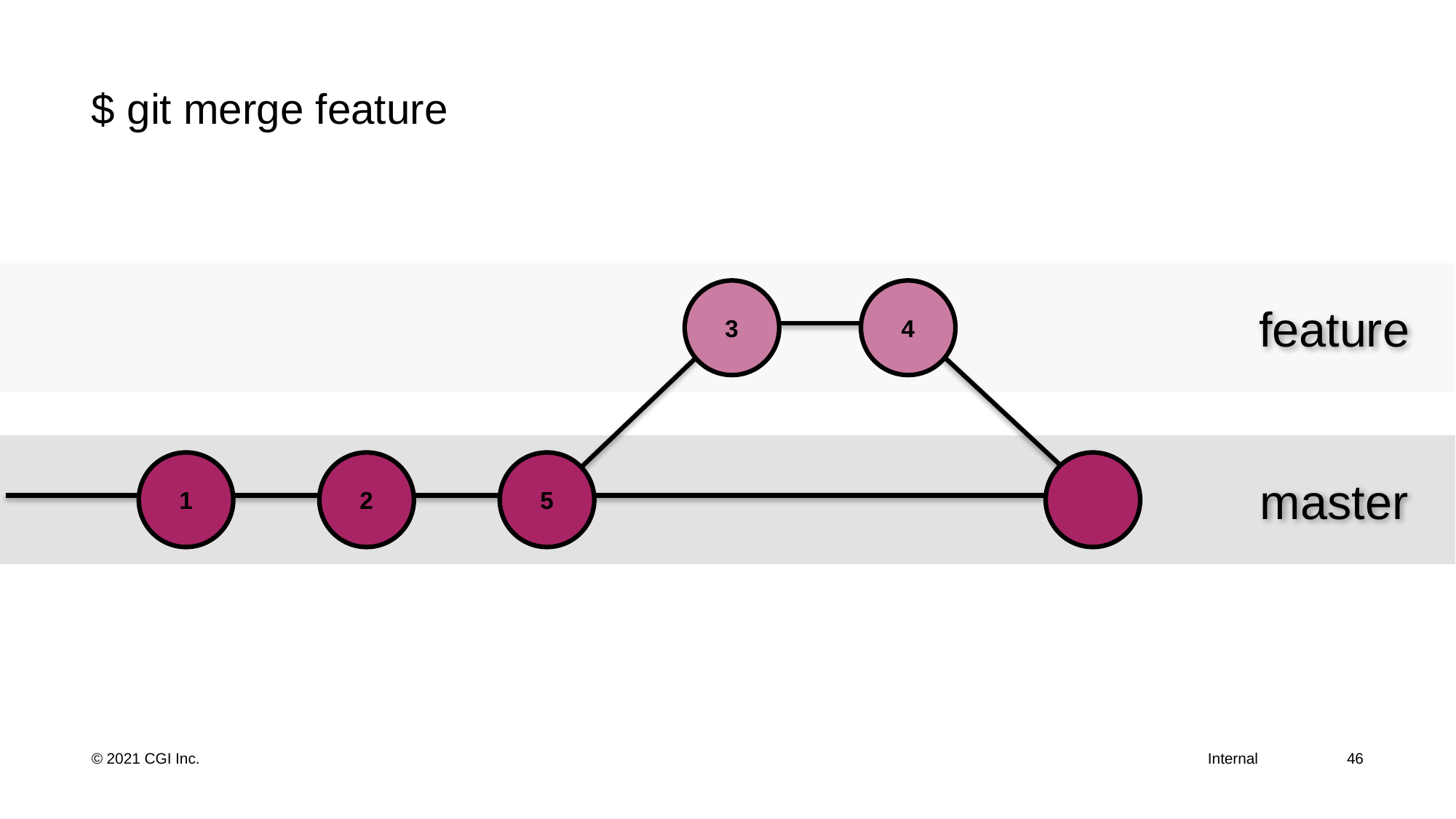

# $ git merge feature

feature
3
4

master
1
2
5

46